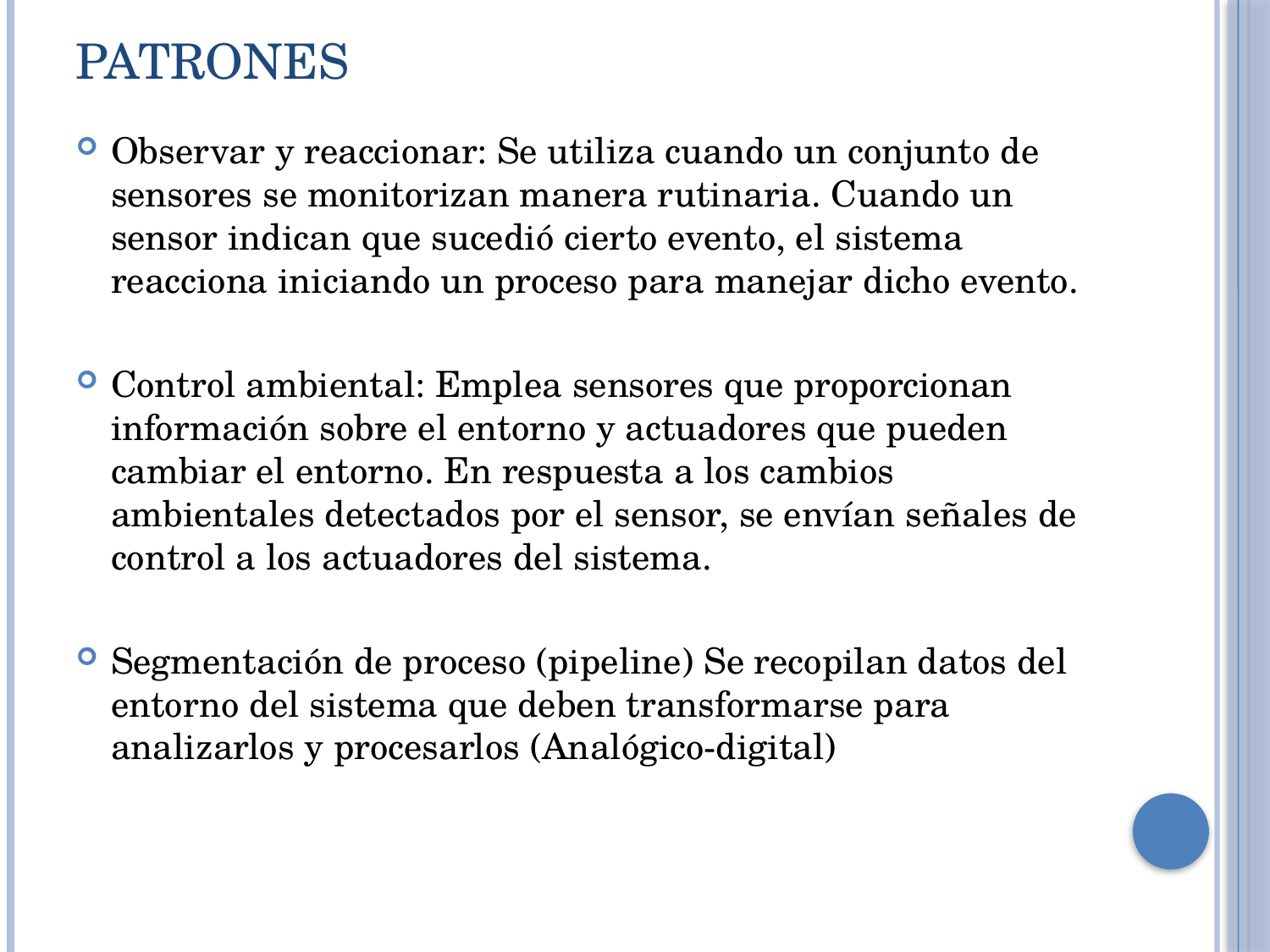

# Patrones
Observar y reaccionar: Se utiliza cuando un conjunto de sensores se monitorizan manera rutinaria. Cuando un sensor indican que sucedió cierto evento, el sistema reacciona iniciando un proceso para manejar dicho evento.

Control ambiental: Emplea sensores que proporcionan información sobre el entorno y actuadores que pueden cambiar el entorno. En respuesta a los cambios ambientales detectados por el sensor, se envían señales de control a los actuadores del sistema.

Segmentación de proceso (pipeline) Se recopilan datos del entorno del sistema que deben transformarse para analizarlos y procesarlos (Analógico-digital)